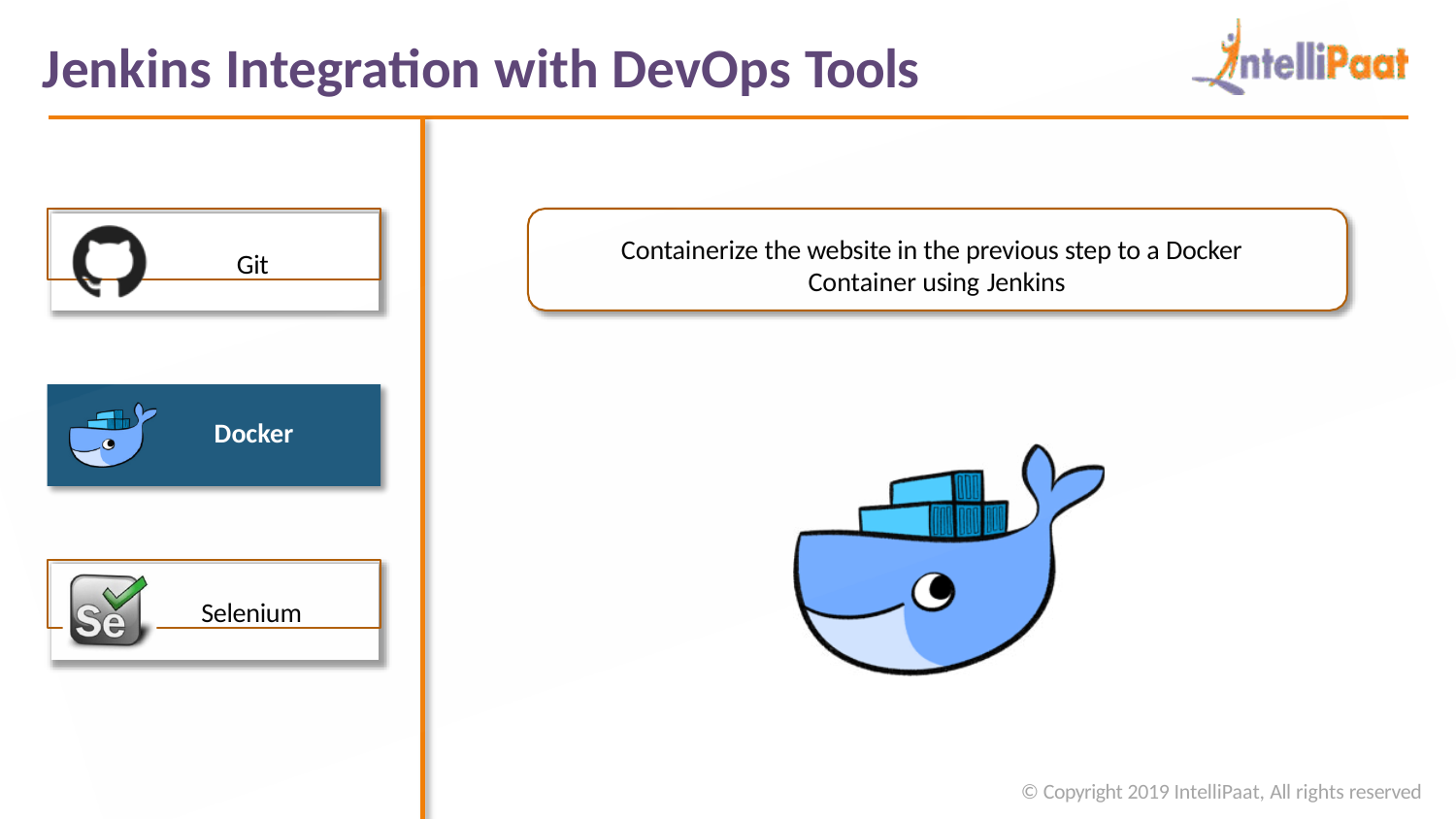

# Jenkins Integration with DevOps Tools

Git

Containerize the website in the previous step to a Docker  Container using Jenkins

Docker

Selenium

© Copyright 2019 IntelliPaat, All rights reserved